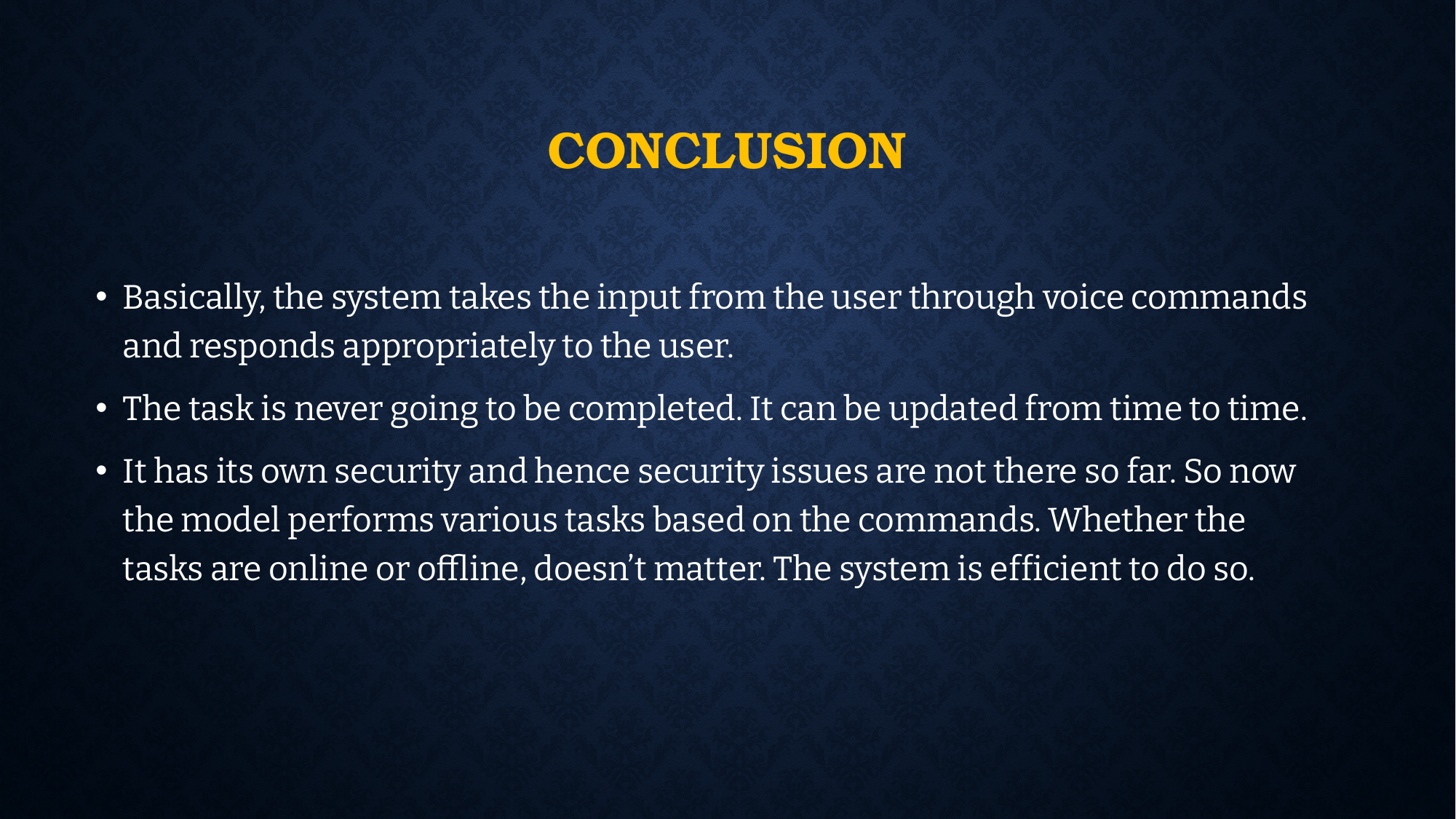

# Conclusion
Basically, the system takes the input from the user through voice commands and responds appropriately to the user.
The task is never going to be completed. It can be updated from time to time.
It has its own security and hence security issues are not there so far. So now the model performs various tasks based on the commands. Whether the tasks are online or offline, doesn’t matter. The system is efficient to do so.